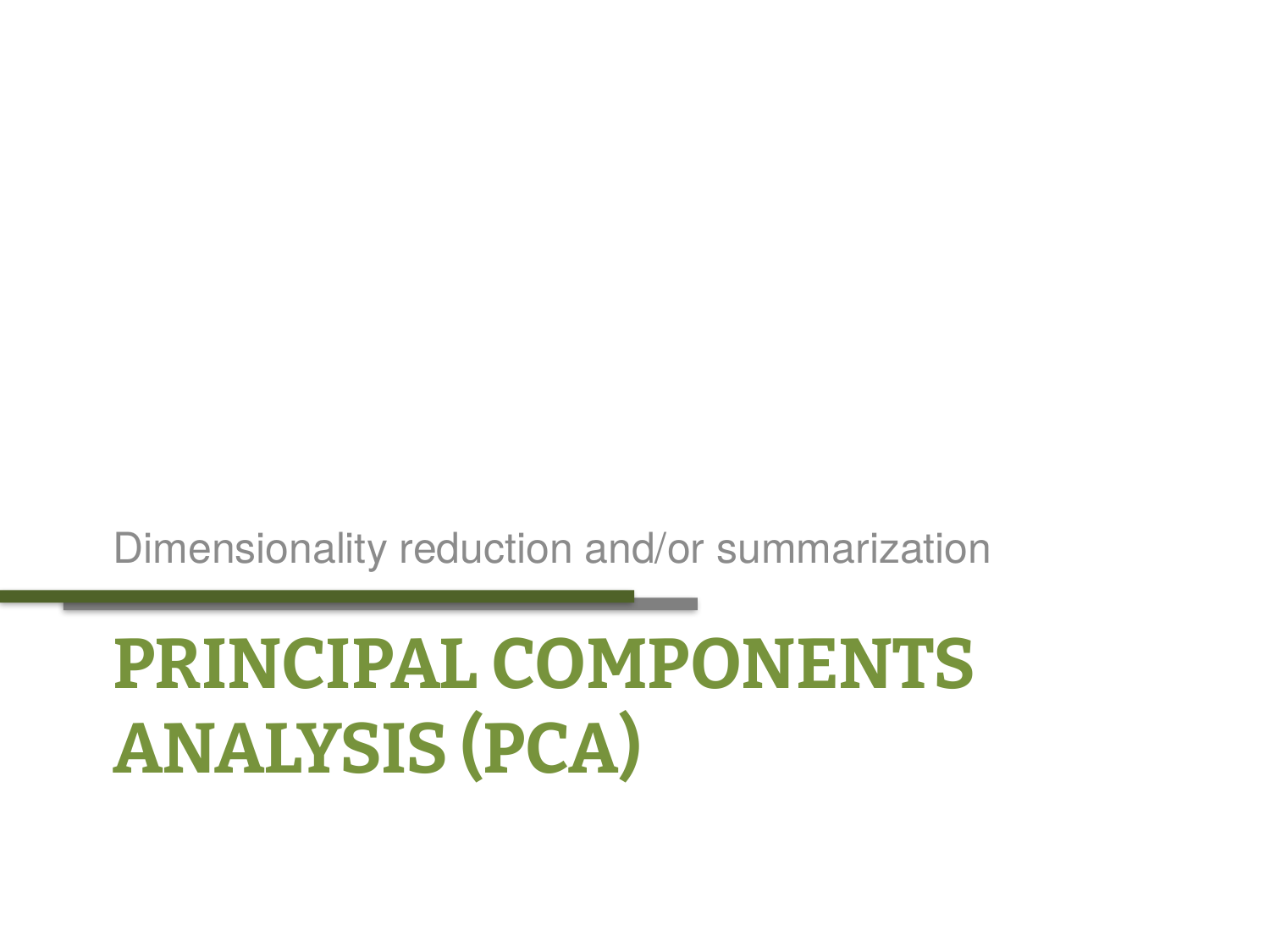

Dimensionality reduction and/or summarization

# Principal components analysis (PCA)